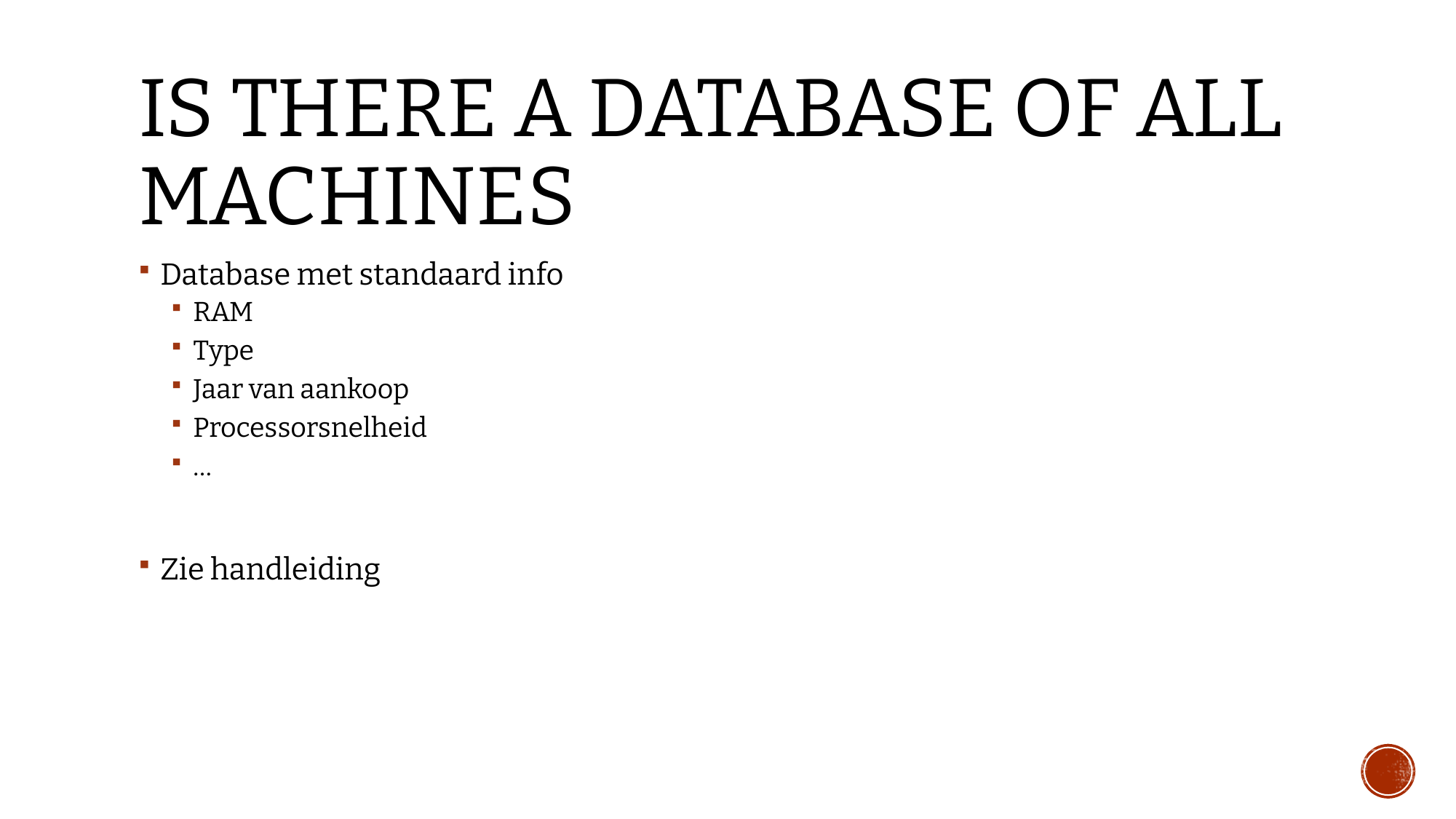

# Is there a database of all machines
Database met standaard info
RAM
Type
Jaar van aankoop
Processorsnelheid
…

Zie handleiding